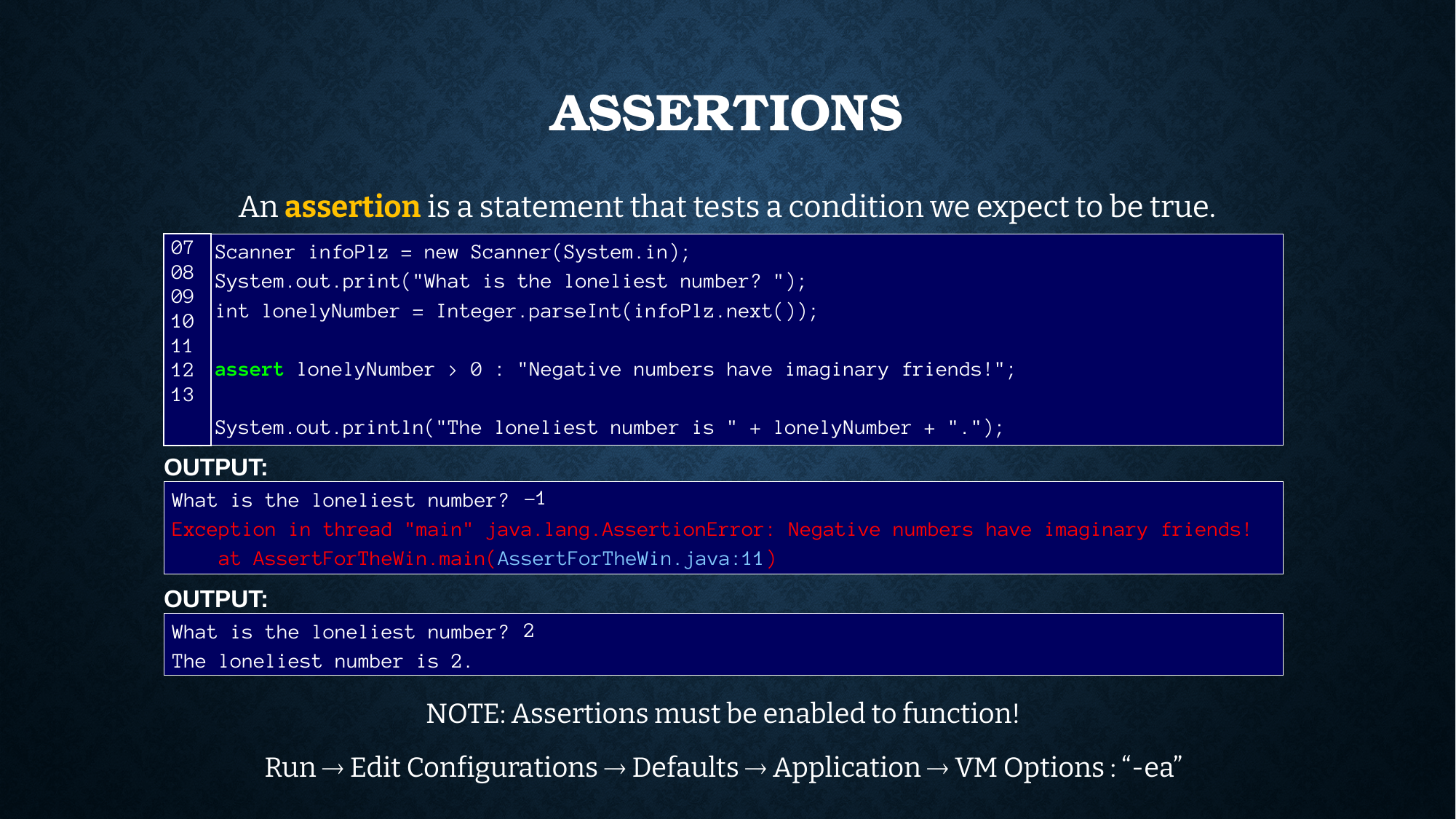

# Assertions
An assertion is a statement that tests a condition we expect to be true.
| 07 08 09 10 11 12 13 |
| --- |
Scanner infoPlz = new Scanner(System.in);
System.out.print("What is the loneliest number? ");
int lonelyNumber = Integer.parseInt(infoPlz.next());

assert lonelyNumber > 0 : "Negative numbers have imaginary friends!";

System.out.println("The loneliest number is " + lonelyNumber + ".");
OUTPUT:
-1
What is the loneliest number?
Exception in thread "main" java.lang.AssertionError: Negative numbers have imaginary friends!
    at AssertForTheWin.main(AssertForTheWin.java:11)
OUTPUT:
2
What is the loneliest number?
The loneliest number is 2.
NOTE: Assertions must be enabled to function!
Run → Edit Configurations → Defaults → Application → VM Options : “-ea”